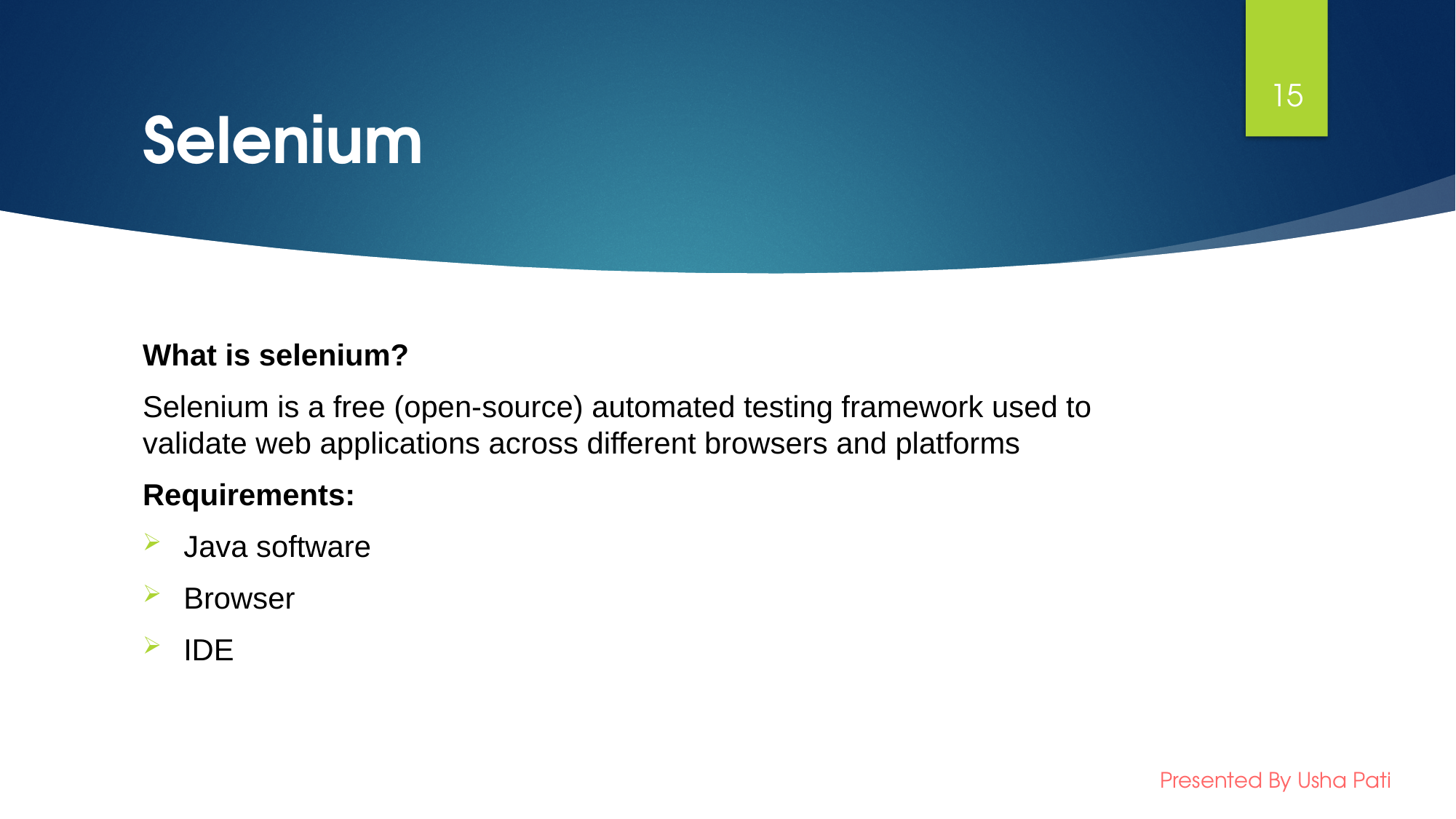

# Selenium
15

What is selenium?
Selenium is a free (open-source) automated testing framework used to validate web applications across different browsers and platforms
Requirements:
Java software
Browser
IDE Ensures component reusability
Ensures component reusability

Presented By Usha Pati